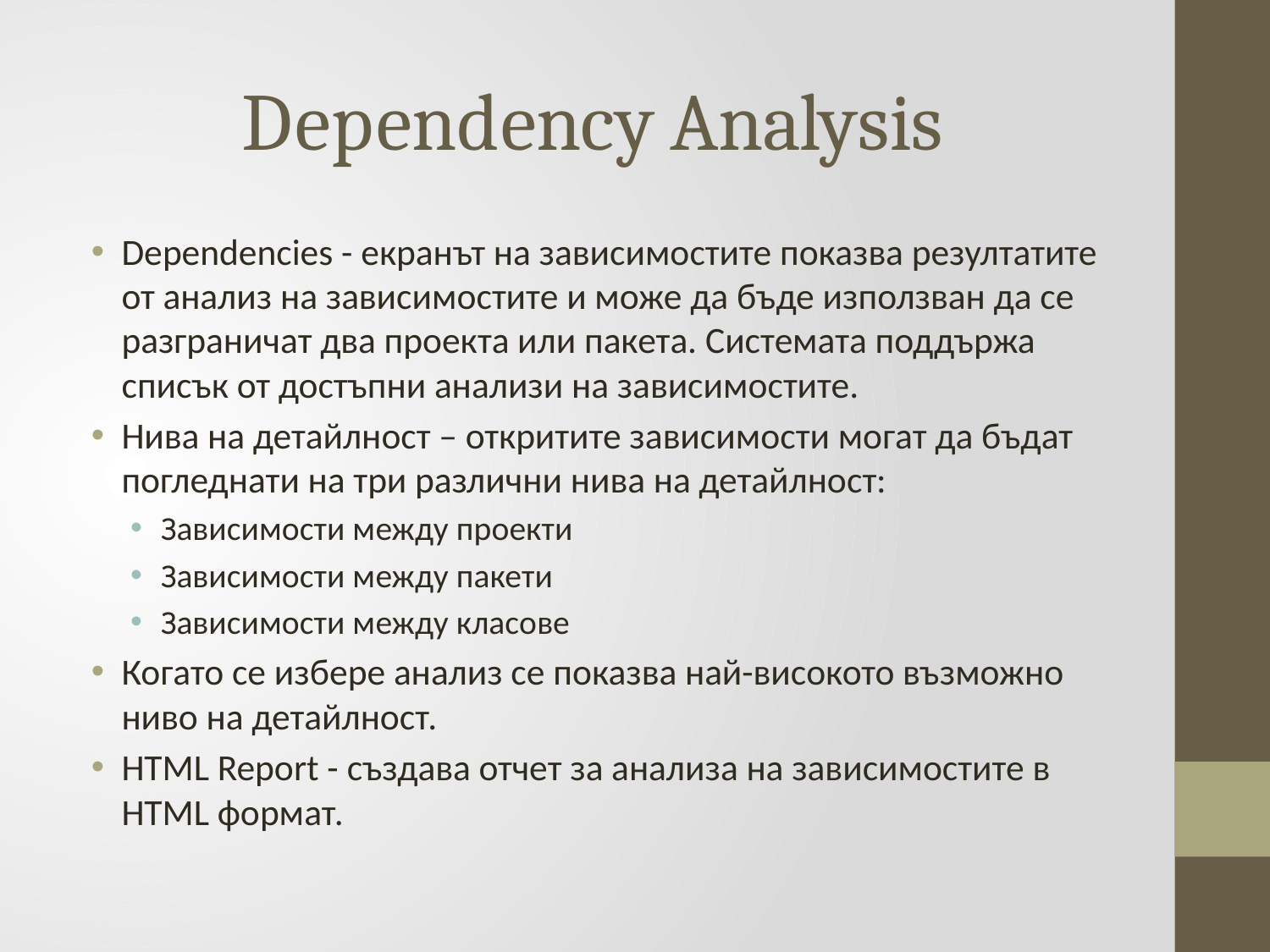

# Dependency Analysis
Dependencies - екранът на зависимостите показва резултатите от анализ на зависимостите и може да бъде използван да се разграничат два проекта или пакета. Системата поддържа списък от достъпни анализи на зависимостите.
Нива на детайлност – откритите зависимости могат да бъдат погледнати на три различни нива на детайлност:
Зависимости между проекти
Зависимости между пакети
Зависимости между класове
Когато се избере анализ се показва най-високото възможно ниво на детайлност.
HTML Report - създава отчет за анализа на зависимостите в HTML формат.